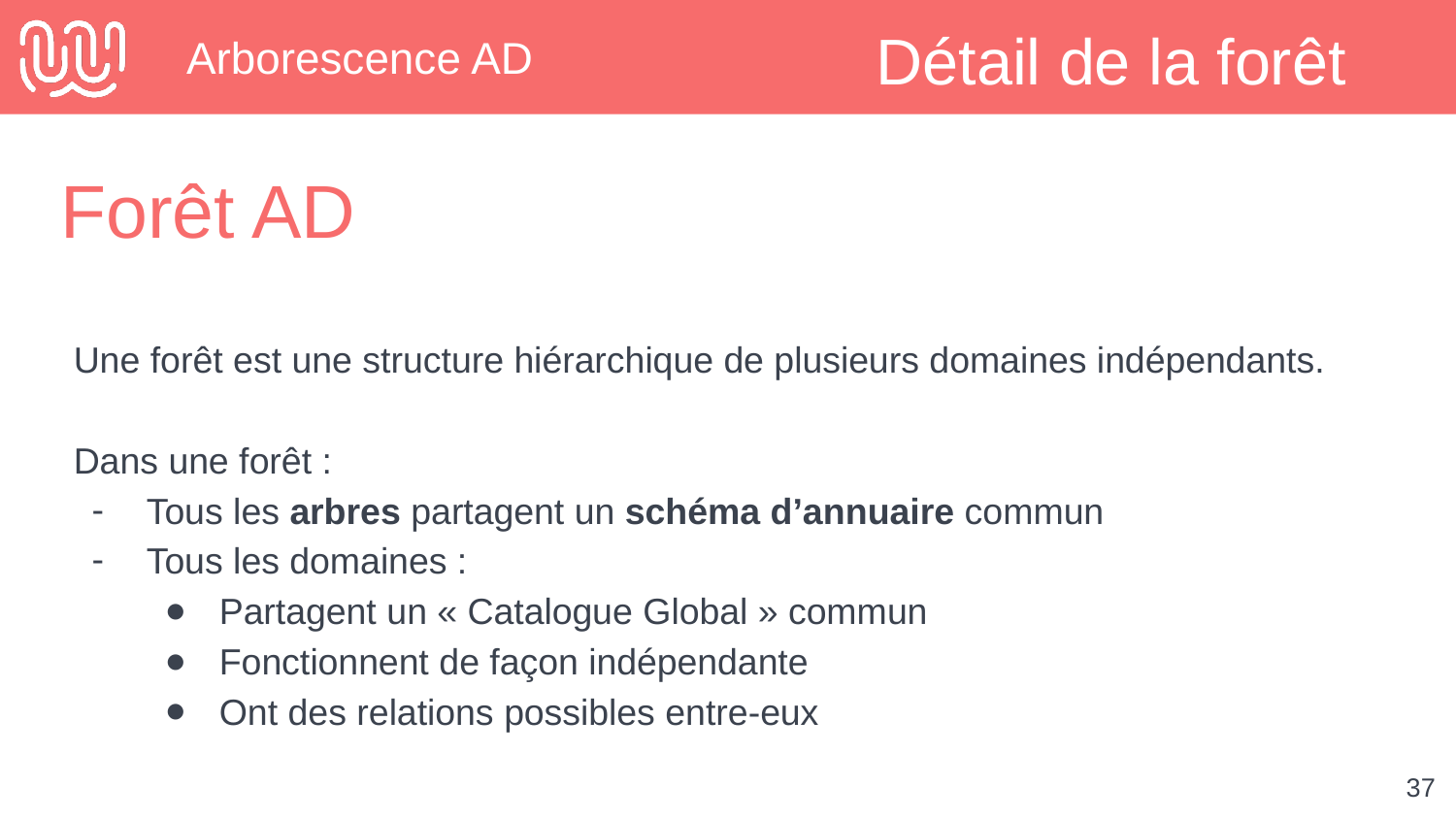

# Arborescence AD
Détail de la forêt
Forêt AD
Une forêt est une structure hiérarchique de plusieurs domaines indépendants.

Dans une forêt :
Tous les arbres partagent un schéma d’annuaire commun
Tous les domaines :
Partagent un « Catalogue Global » commun
Fonctionnent de façon indépendante
Ont des relations possibles entre-eux
37